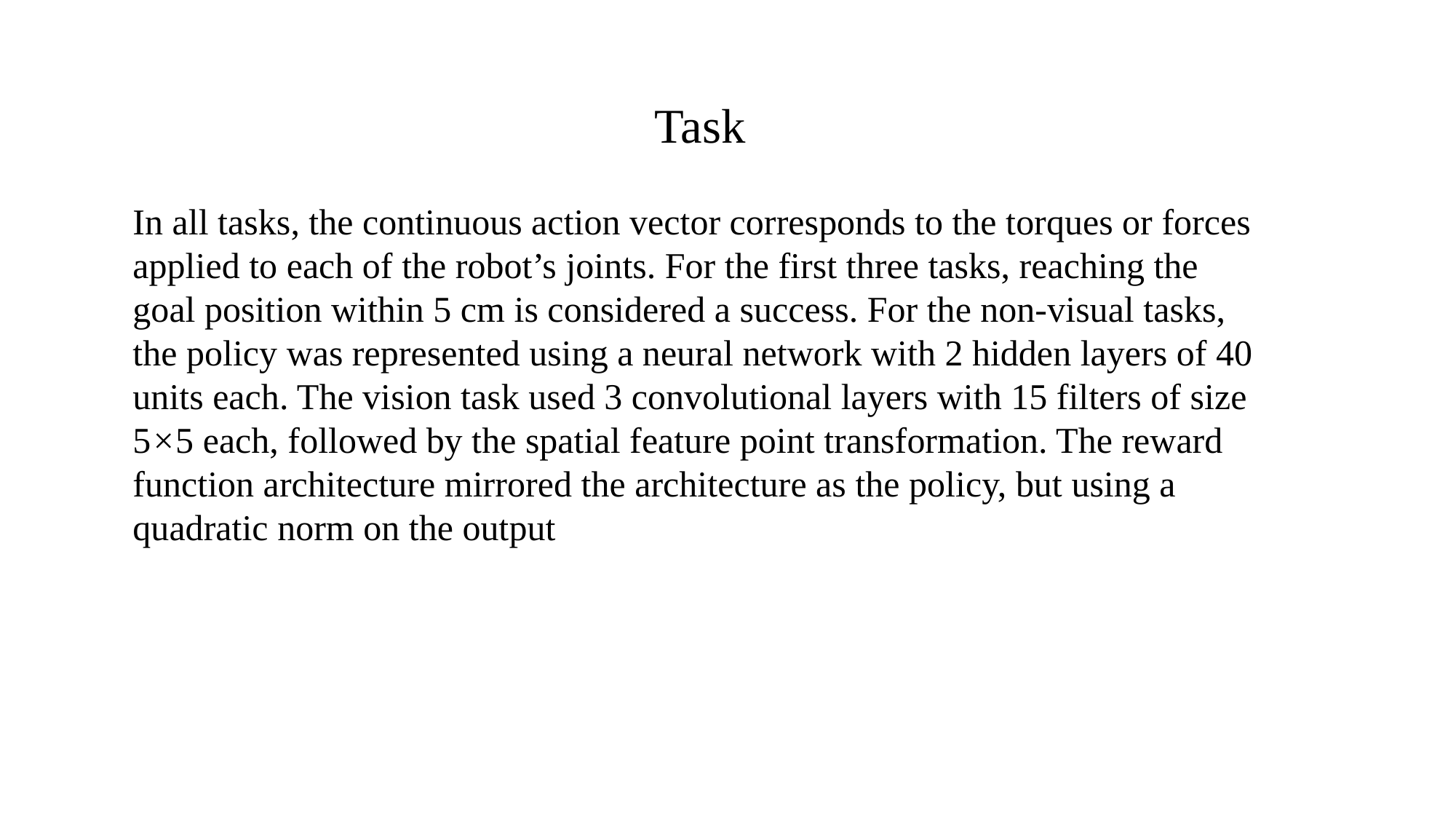

Task
In all tasks, the continuous action vector corresponds to the torques or forces applied to each of the robot’s joints. For the first three tasks, reaching the goal position within 5 cm is considered a success. For the non-visual tasks, the policy was represented using a neural network with 2 hidden layers of 40 units each. The vision task used 3 convolutional layers with 15 filters of size 5×5 each, followed by the spatial feature point transformation. The reward function architecture mirrored the architecture as the policy, but using a quadratic norm on the output